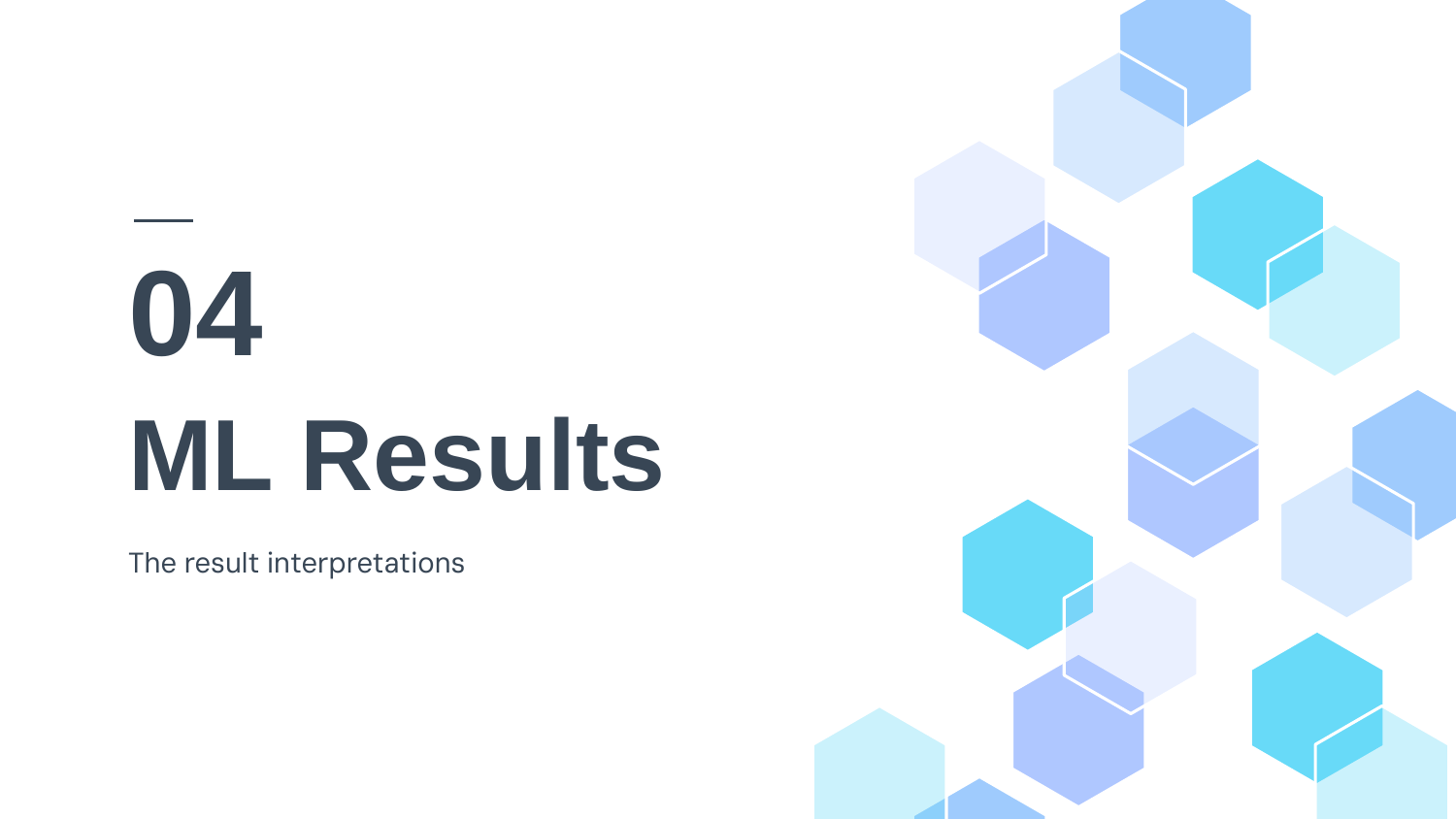

04
# ML Results
The result interpretations